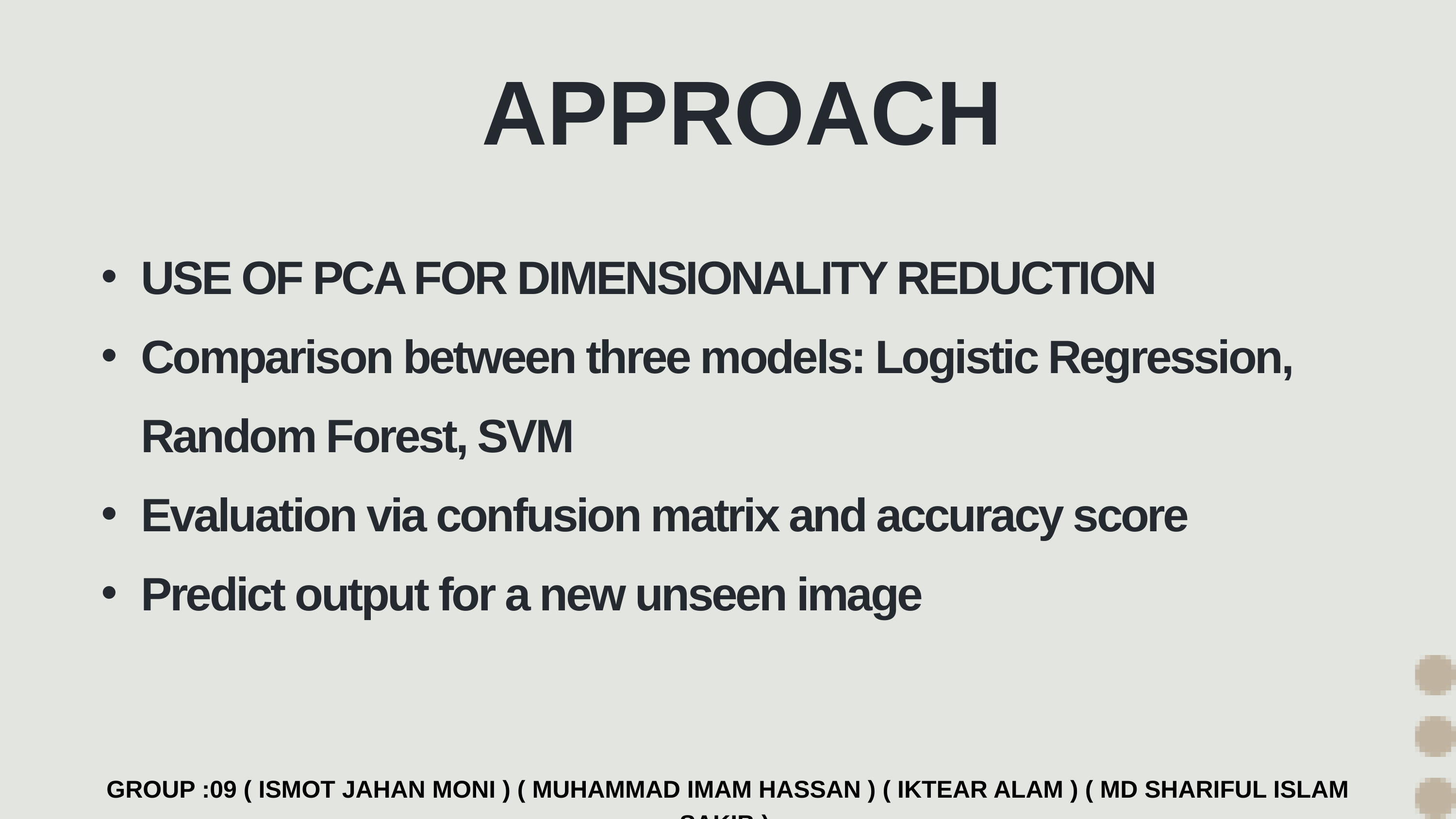

APPROACH

USE OF PCA FOR DIMENSIONALITY REDUCTION
Comparison between three models: Logistic Regression, Random Forest, SVM
Evaluation via confusion matrix and accuracy score
Predict output for a new unseen image

GROUP :09 ( ISMOT JAHAN MONI ) ( MUHAMMAD IMAM HASSAN ) ( IKTEAR ALAM ) ( MD SHARIFUL ISLAM SAKIB )